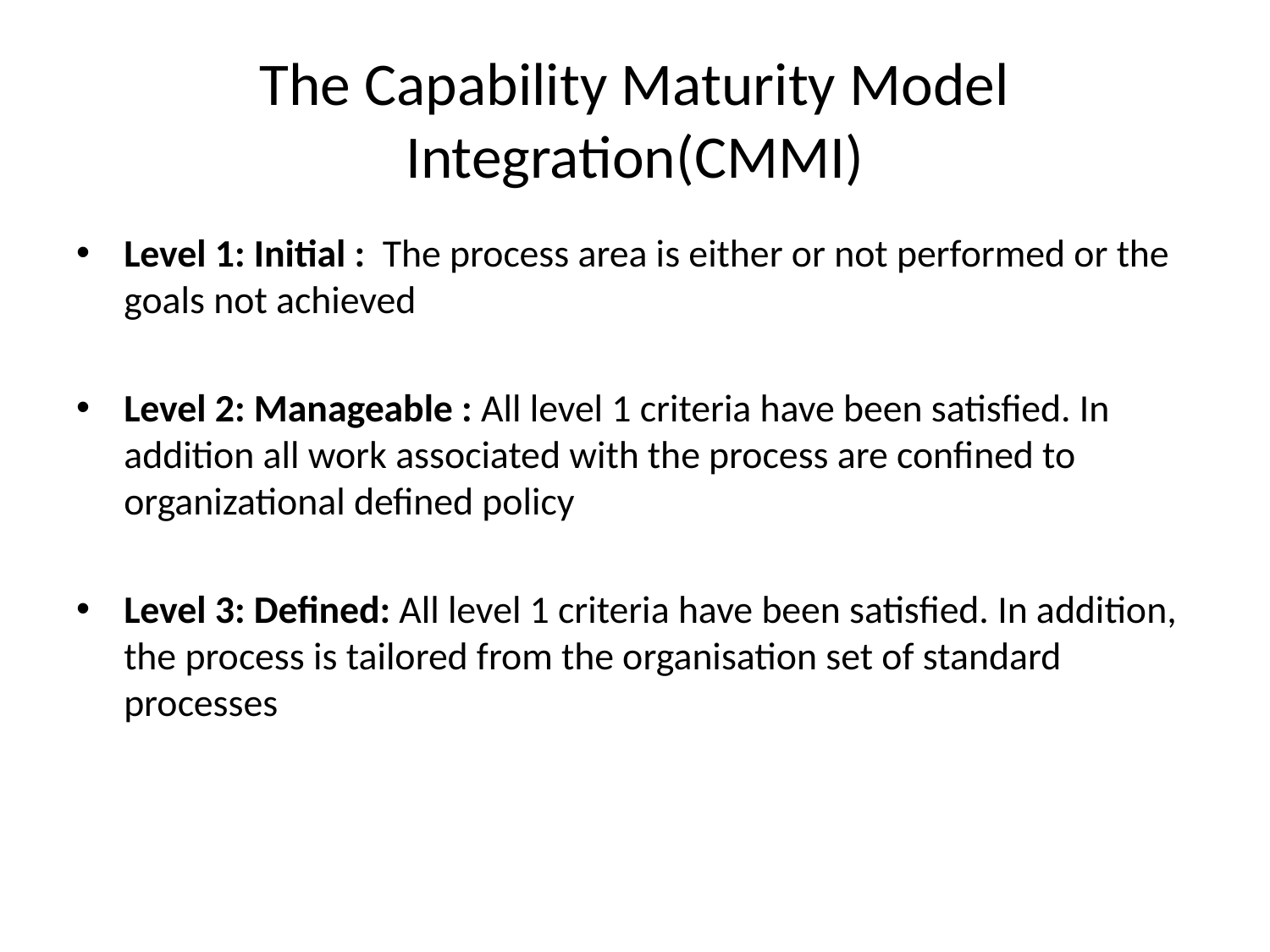

# The Capability Maturity Model Integration(CMMI)
Level 1: Initial :  The process area is either or not performed or the goals not achieved

Level 2: Manageable : All level 1 criteria have been satisfied. In addition all work associated with the process are confined to organizational defined policy

Level 3: Defined: All level 1 criteria have been satisfied. In addition, the process is tailored from the organisation set of standard processes